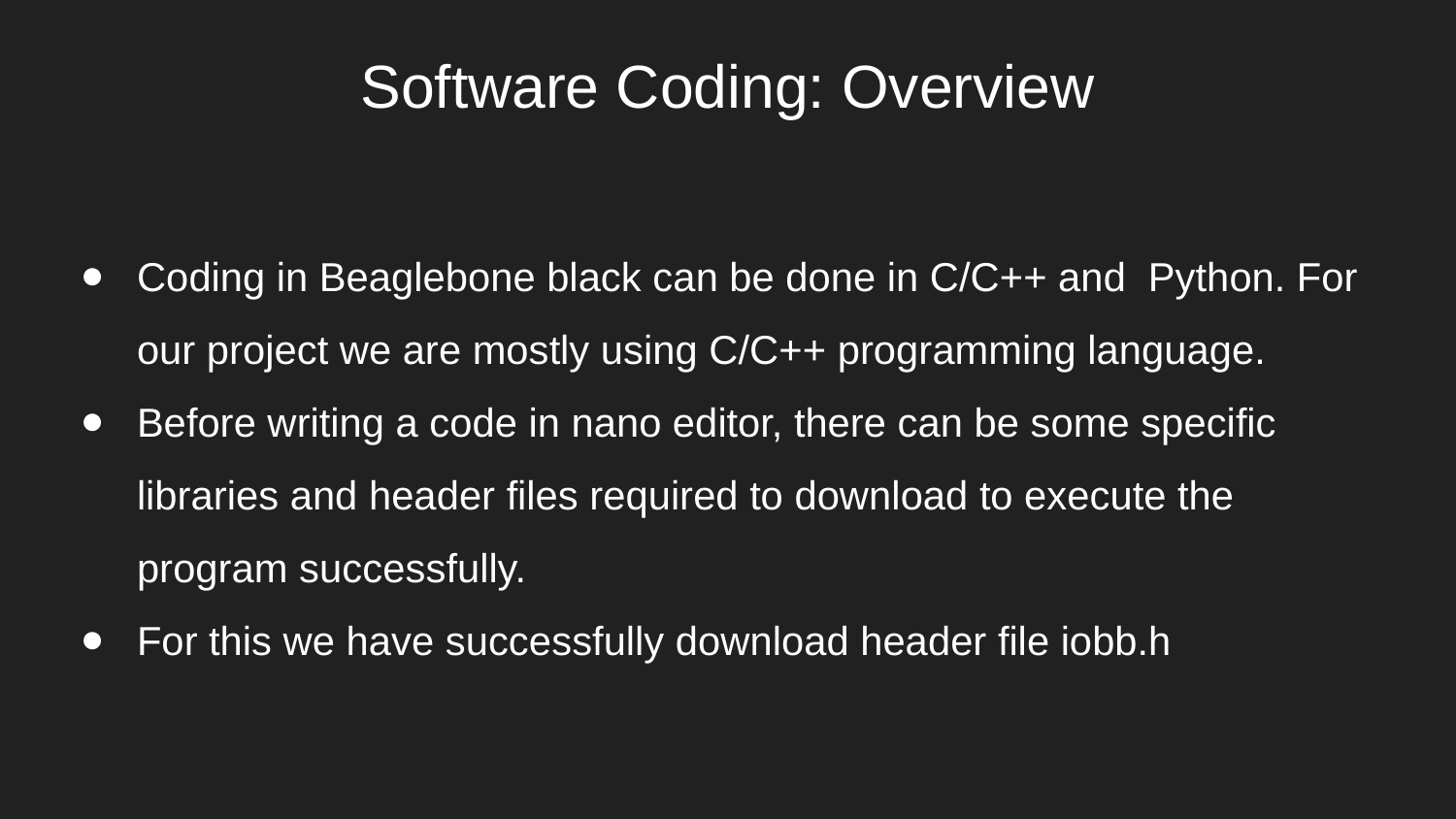

# Software Coding: Overview

Coding in Beaglebone black can be done in C/C++ and  Python. For our project we are mostly using C/C++ programming language.
Before writing a code in nano editor, there can be some specific libraries and header files required to download to execute the program successfully.
For this we have successfully download header file iobb.h